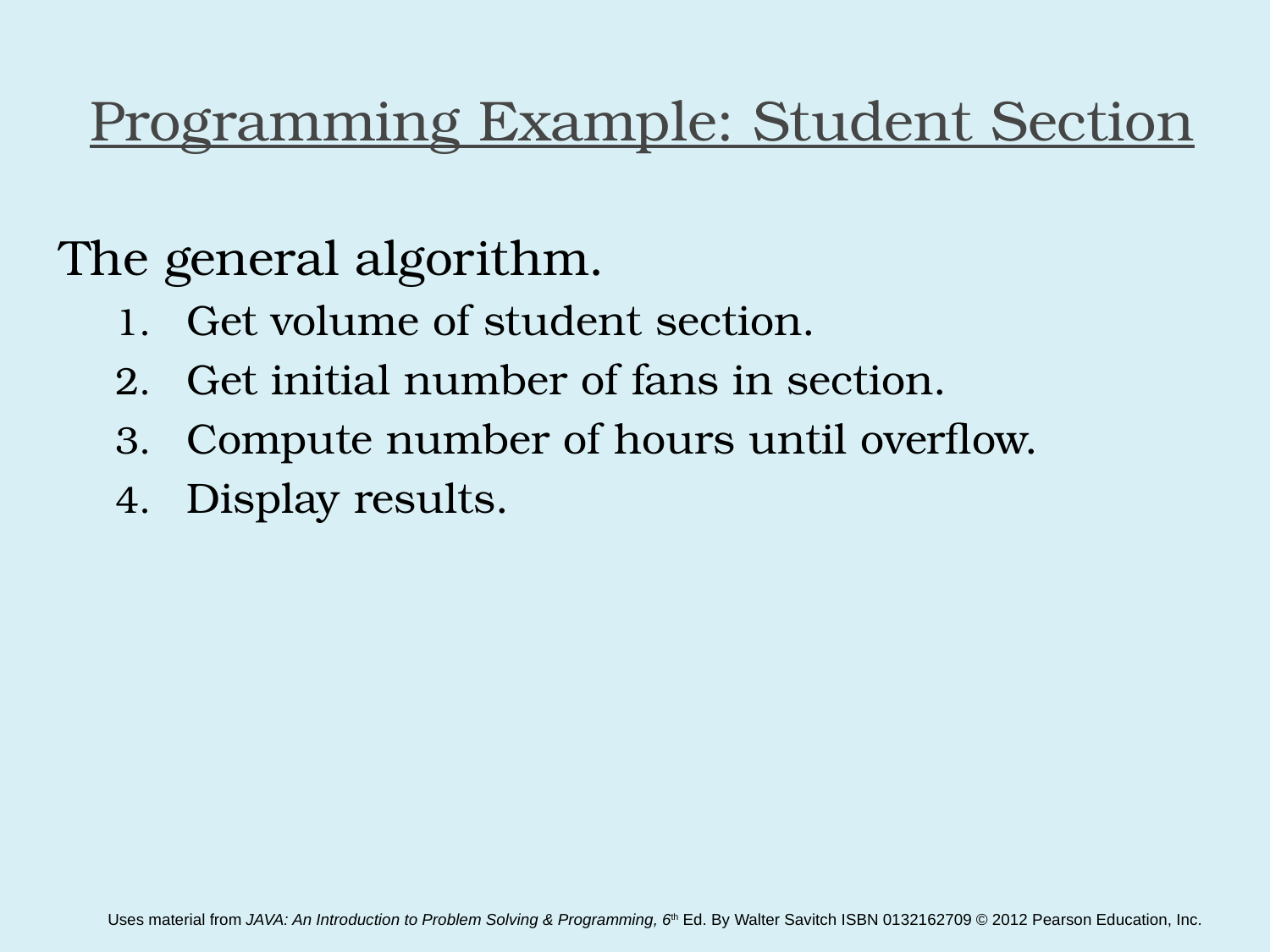

Programming Example: Student Section
The general algorithm.
Get volume of student section.
Get initial number of fans in section.
Compute number of hours until overflow.
Display results.